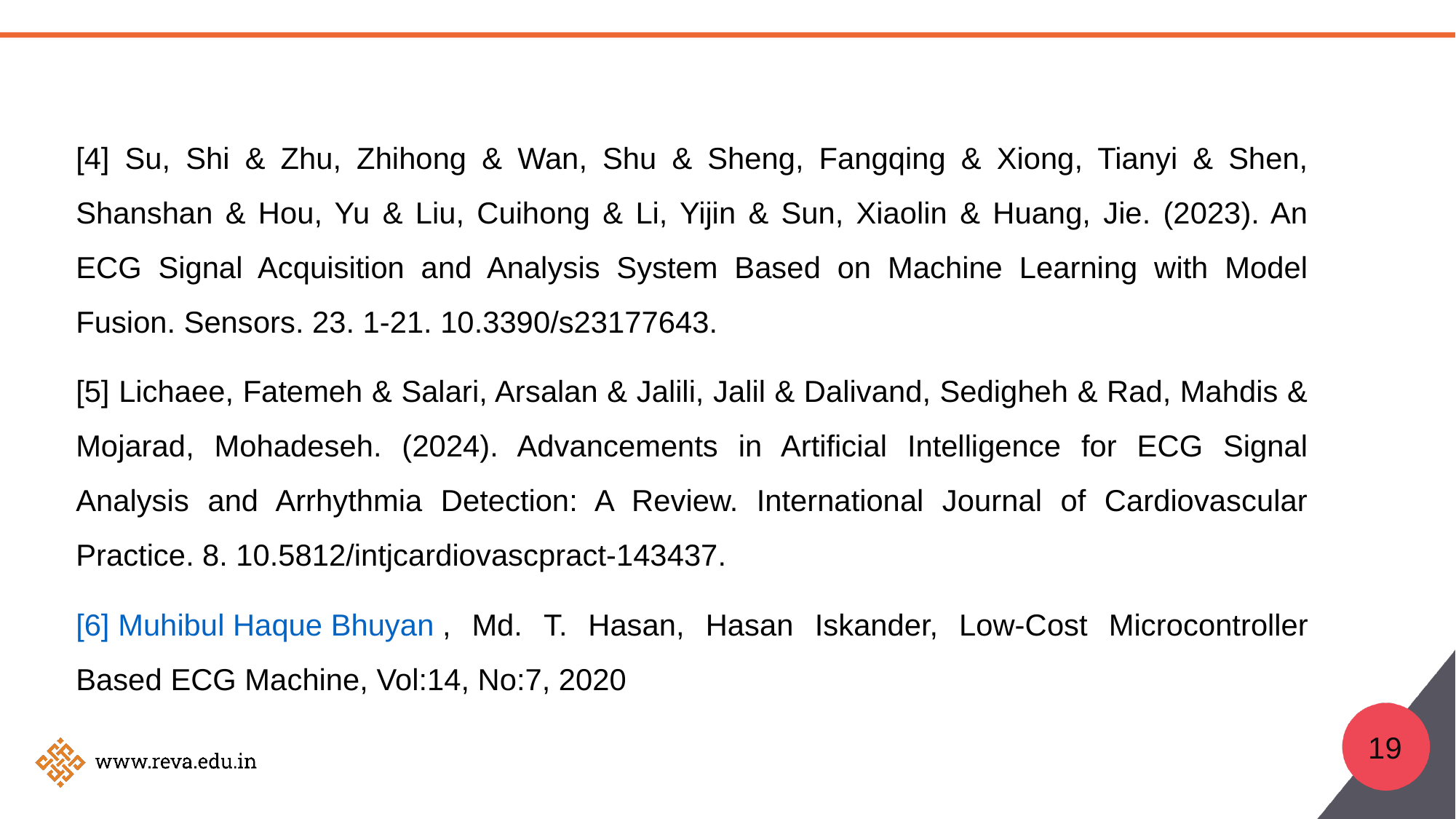

[4] Su, Shi & Zhu, Zhihong & Wan, Shu & Sheng, Fangqing & Xiong, Tianyi & Shen, Shanshan & Hou, Yu & Liu, Cuihong & Li, Yijin & Sun, Xiaolin & Huang, Jie. (2023). An ECG Signal Acquisition and Analysis System Based on Machine Learning with Model Fusion. Sensors. 23. 1-21. 10.3390/s23177643.
[5] Lichaee, Fatemeh & Salari, Arsalan & Jalili, Jalil & Dalivand, Sedigheh & Rad, Mahdis & Mojarad, Mohadeseh. (2024). Advancements in Artificial Intelligence for ECG Signal Analysis and Arrhythmia Detection: A Review. International Journal of Cardiovascular Practice. 8. 10.5812/intjcardiovascpract-143437.
[6] Muhibul Haque Bhuyan , Md. T. Hasan, Hasan Iskander, Low-Cost Microcontroller Based ECG Machine, Vol:14, No:7, 2020

19